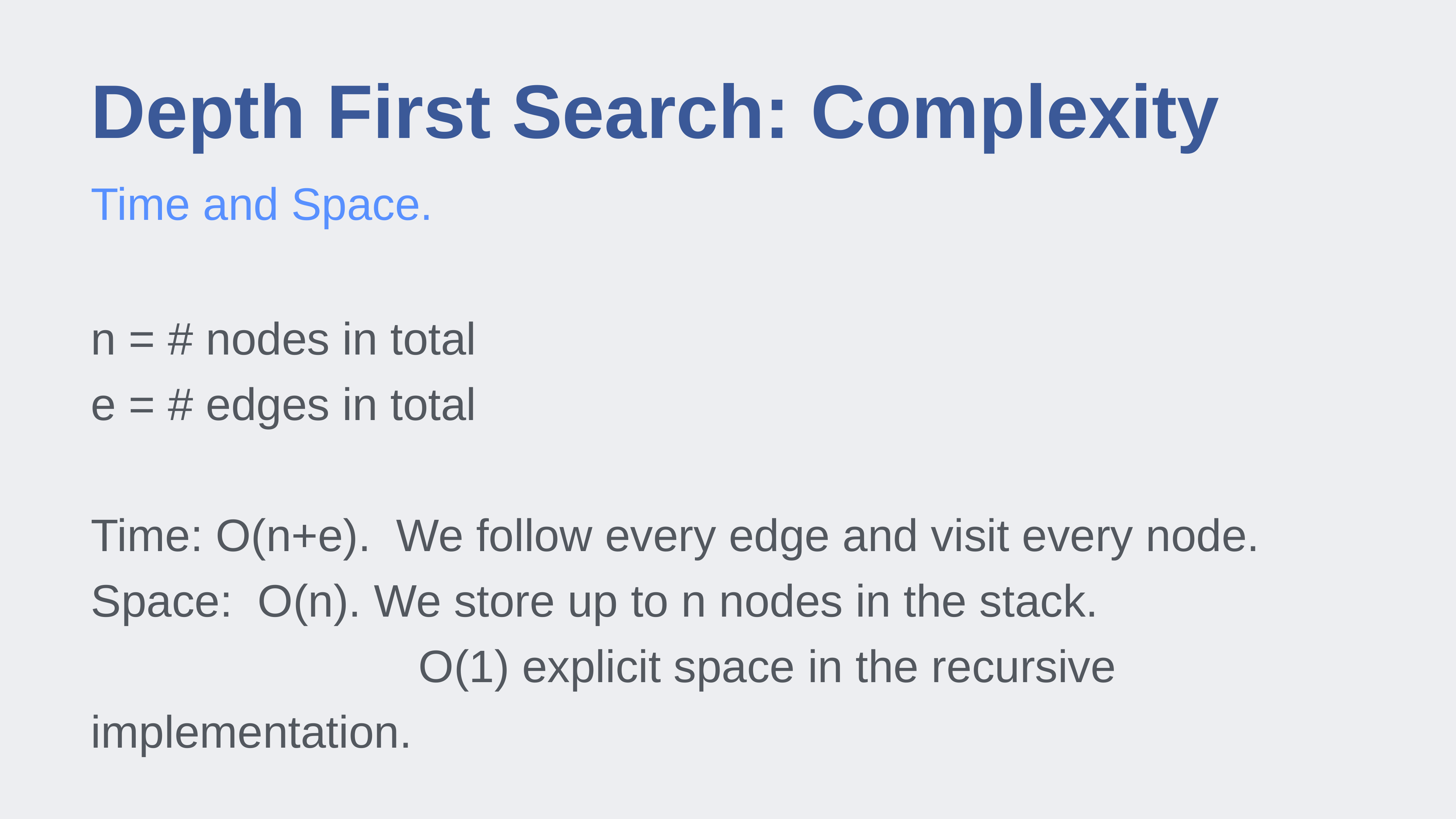

# Depth First Search: Complexity
Time and Space.

n = # nodes in total
e = # edges in total

Time: O(n+e).  We follow every edge and visit every node.
Space:  O(n). We store up to n nodes in the stack.
						O(1) explicit space in the recursive implementation.